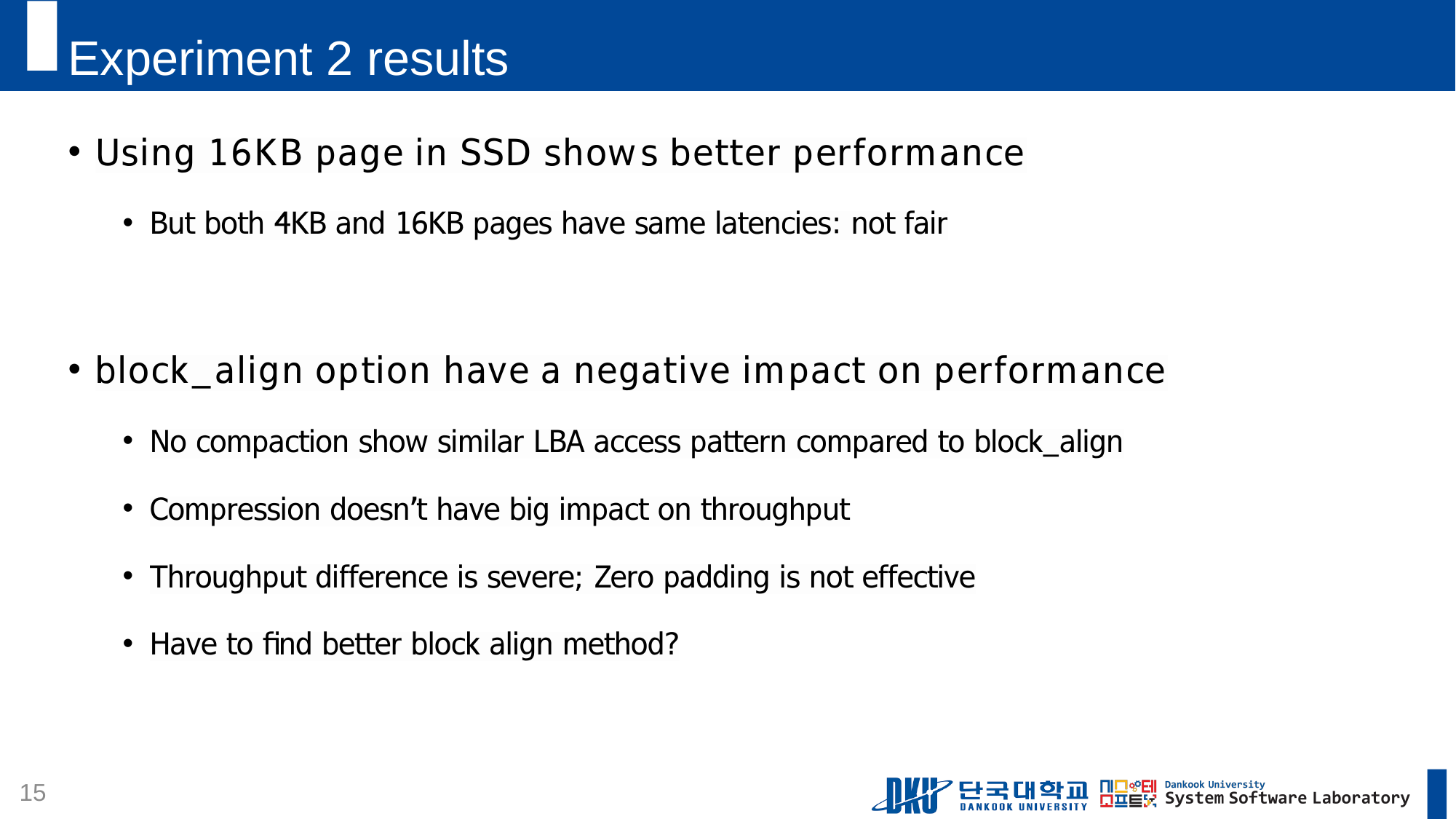

# Experiment 2 results
Using 16KB page in SSD shows better performance
But both 4KB and 16KB pages have same latencies: not fair

block_align option have a negative impact on performance
No compaction show similar LBA access pattern compared to block_align
Compression doesn’t have big impact on throughput
Throughput difference is severe; Zero padding is not effective
Have to find better block align method?

15